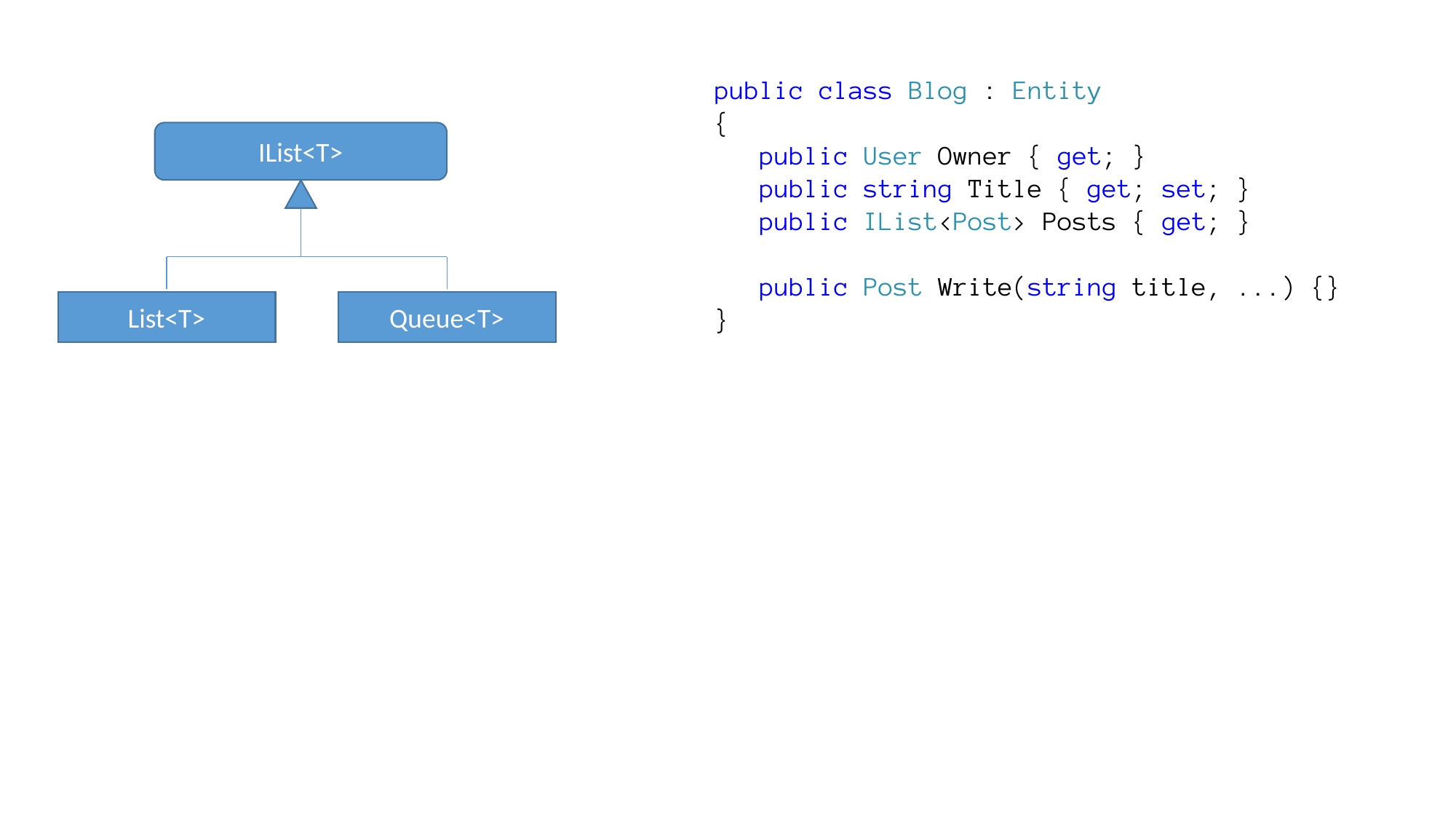

public class Blog : Entity
{
   public User Owner { get; }
   public string Title { get; set; }
   public IList<Post> Posts { get; }

   public Post Write(string title, ...) {}
}
IList<T>

List<T>
Queue<T>